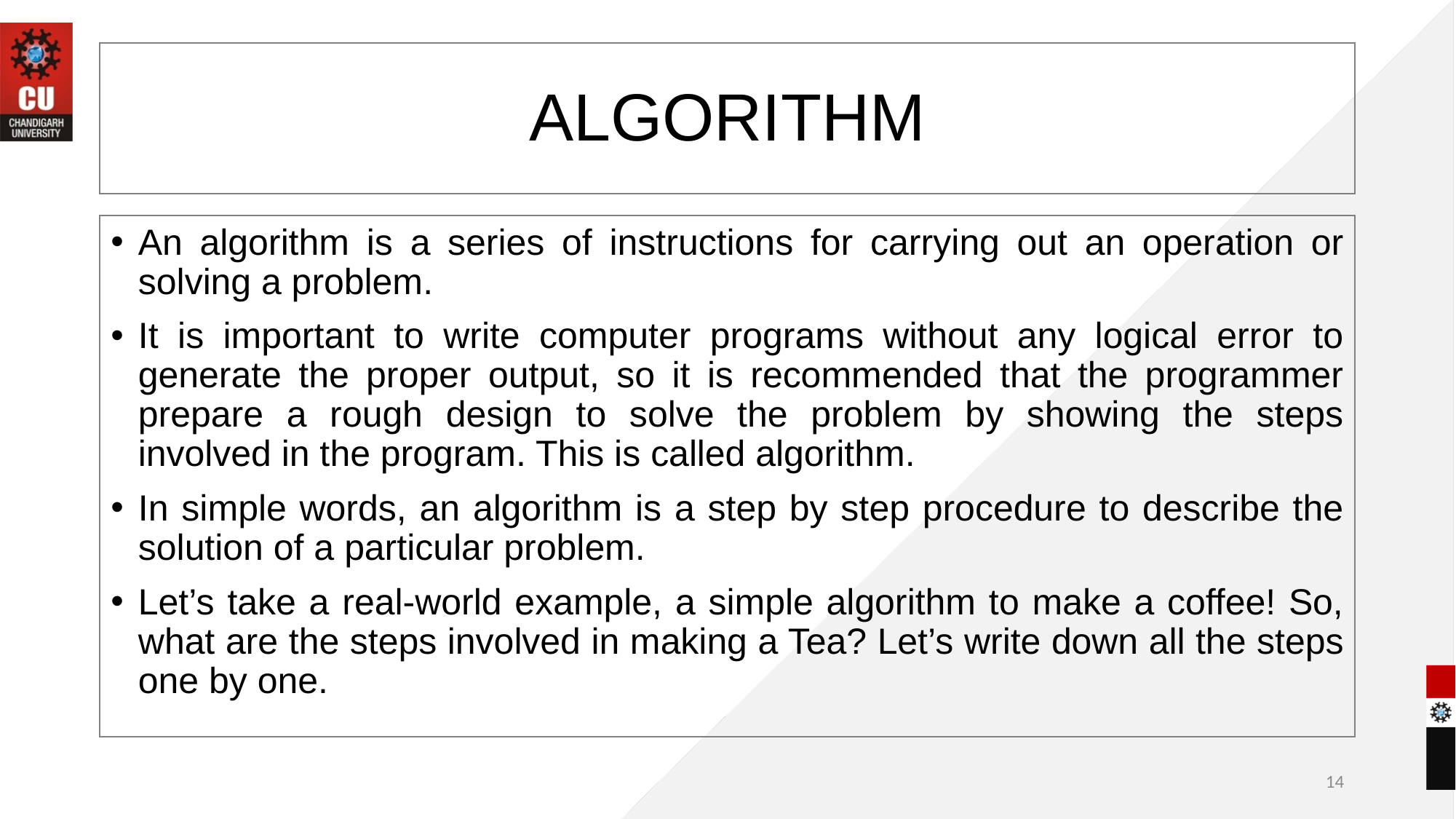

# ALGORITHM

An algorithm is a series of instructions for carrying out an operation or solving a problem.
It is important to write computer programs without any logical error to generate the proper output, so it is recommended that the programmer prepare a rough design to solve the problem by showing the steps involved in the program. This is called algorithm.
In simple words, an algorithm is a step by step procedure to describe the solution of a particular problem.
Let’s take a real-world example, a simple algorithm to make a coffee! So, what are the steps involved in making a Tea? Let’s write down all the steps one by one.

14